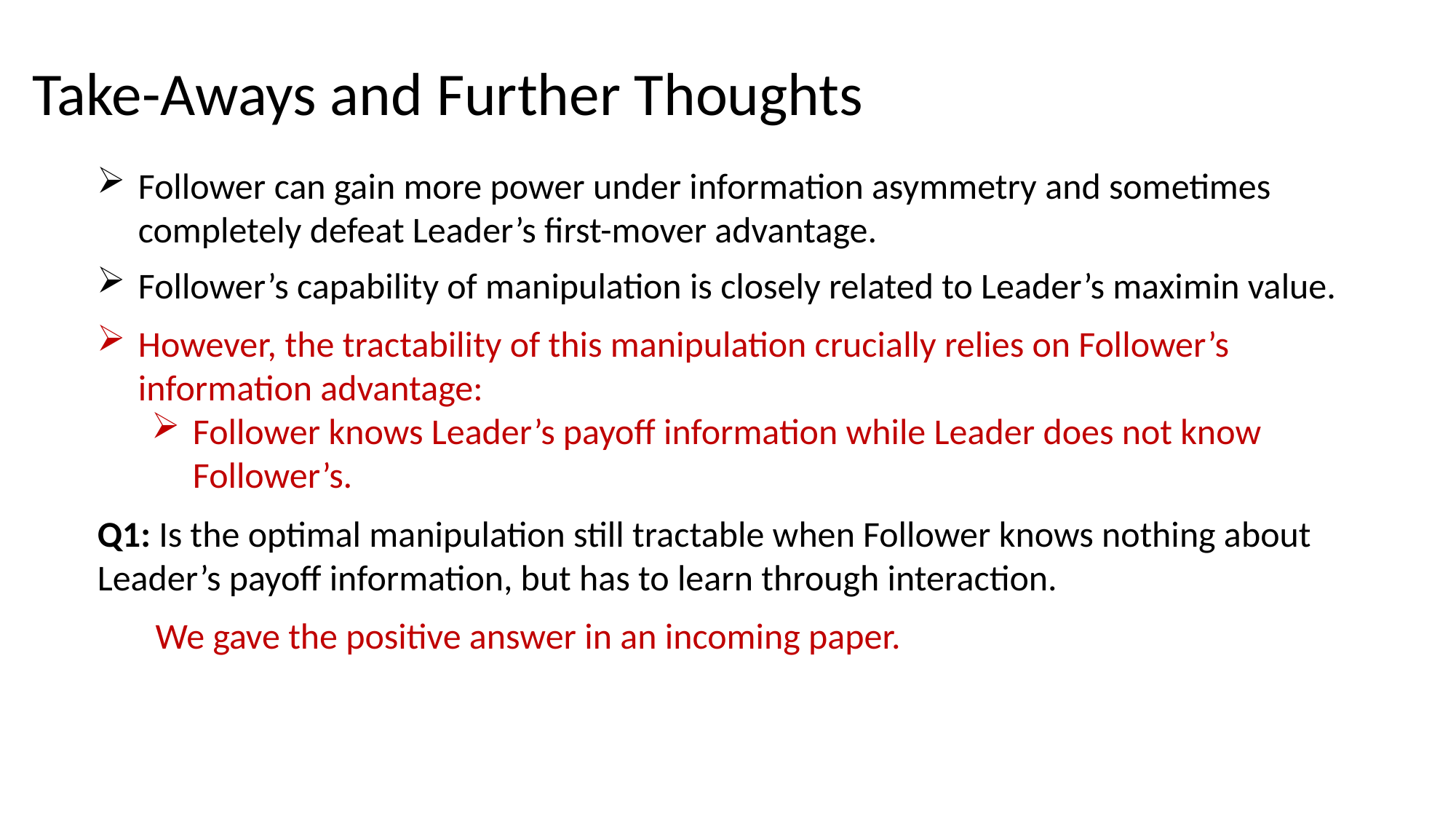

# Take-Aways and Further Thoughts
Follower can gain more power under information asymmetry and sometimes completely defeat Leader’s first-mover advantage.
Follower’s capability of manipulation is closely related to Leader’s maximin value.
However, the tractability of this manipulation crucially relies on Follower’s information advantage:
Follower knows Leader’s payoff information while Leader does not know Follower’s.
Q1: Is the optimal manipulation still tractable when Follower knows nothing about Leader’s payoff information, but has to learn through interaction.
We gave the positive answer in an incoming paper.